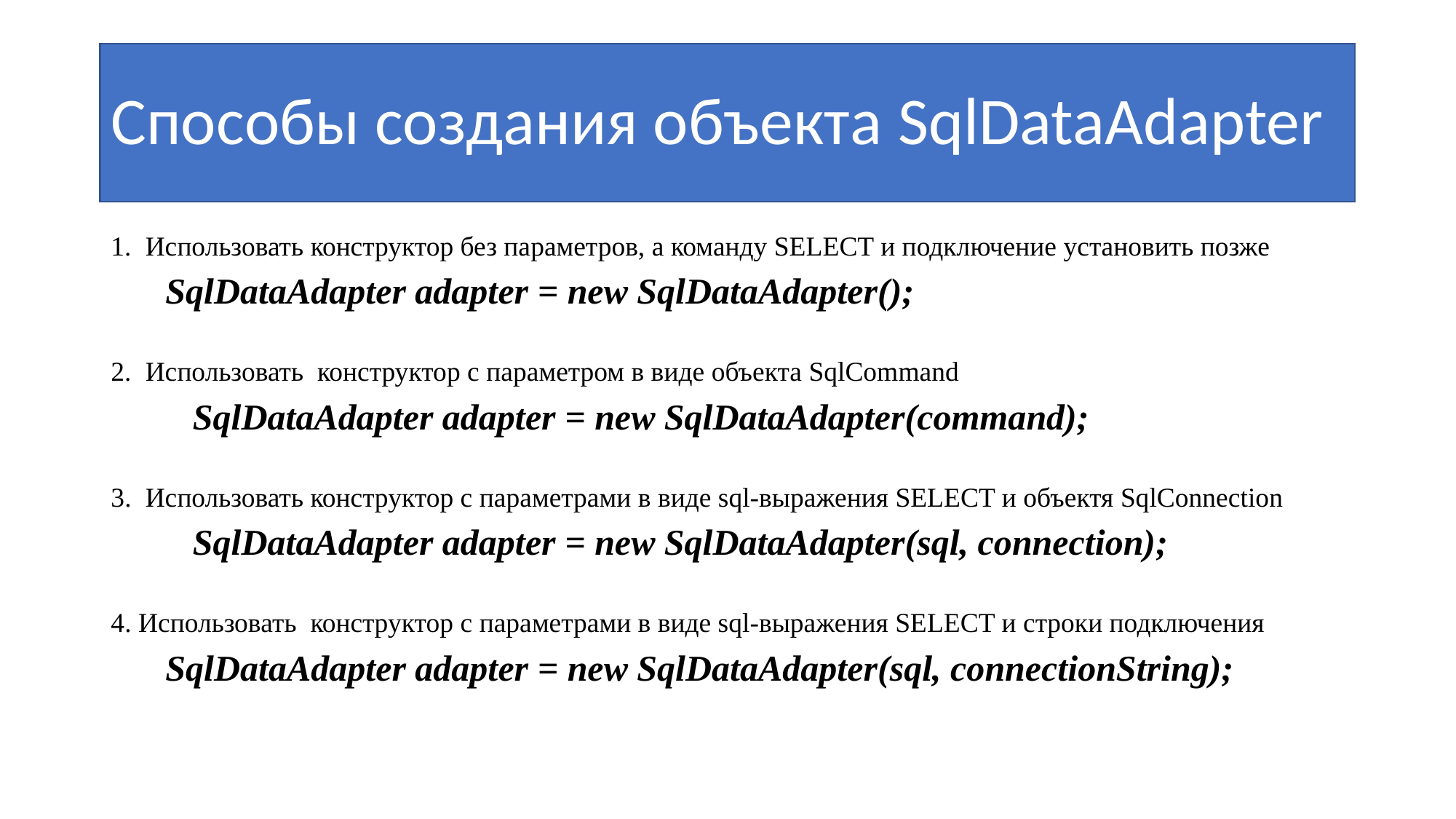

# Способы создания объекта SqlDataAdapter
1.  Использовать конструктор без параметров, а команду SELECT и подключение установить позже
SqlDataAdapter adapter = new SqlDataAdapter();

2.  Использовать  конструктор с параметром в виде объекта SqlCommand
SqlDataAdapter adapter = new SqlDataAdapter(command);

3.  Использовать конструктор с параметрами в виде sql-выражения SELECT и объектя SqlConnection
SqlDataAdapter adapter = new SqlDataAdapter(sql, connection);

4. Использовать  конструктор с параметрами в виде sql-выражения SELECT и строки подключения
SqlDataAdapter adapter = new SqlDataAdapter(sql, connectionString);